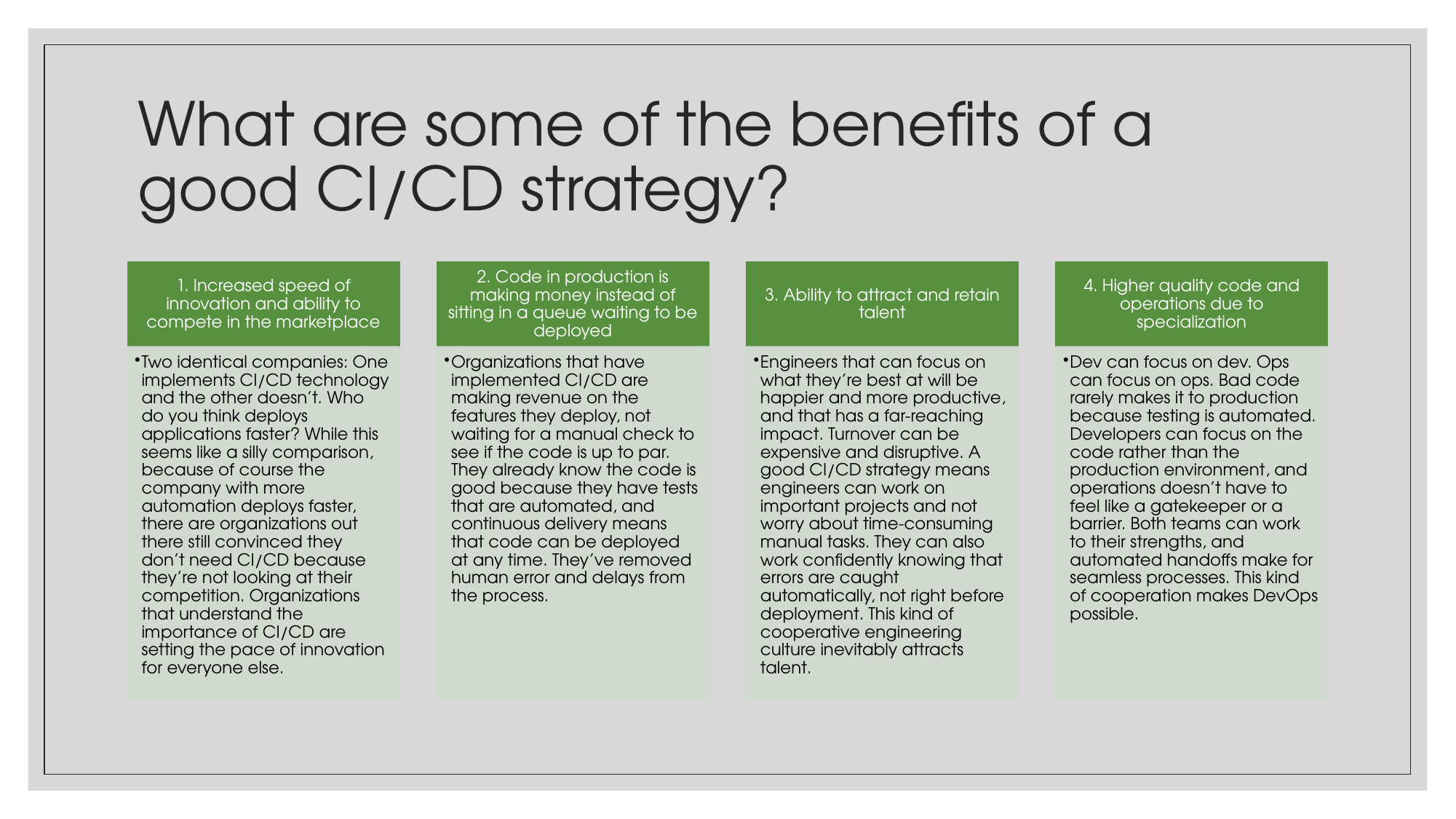

# What are some of the benefits of a good CI/CD strategy?
1. Increased speed of innovation and ability to compete in the marketplace
Two identical companies: One implements CI/CD technology and the other doesn’t. Who do you think deploys applications faster? While this seems like a silly comparison, because of course the company with more automation deploys faster, there are organizations out there still convinced they don’t need CI/CD because they’re not looking at their competition. Organizations that understand the importance of CI/CD are setting the pace of innovation for everyone else.
2. Code in production is making money instead of sitting in a queue waiting to be deployed
Organizations that have implemented CI/CD are making revenue on the features they deploy, not waiting for a manual check to see if the code is up to par. They already know the code is good because they have tests that are automated, and continuous delivery means that code can be deployed at any time. They’ve removed human error and delays from the process.
3. Ability to attract and retain talent
Engineers that can focus on what they’re best at will be happier and more productive, and that has a far-reaching impact. Turnover can be expensive and disruptive. A good CI/CD strategy means engineers can work on important projects and not worry about time-consuming manual tasks. They can also work confidently knowing that errors are caught automatically, not right before deployment. This kind of cooperative engineering culture inevitably attracts talent.
4. Higher quality code and operations due to specialization
Dev can focus on dev. Ops can focus on ops. Bad code rarely makes it to production because testing is automated. Developers can focus on the code rather than the production environment, and operations doesn’t have to feel like a gatekeeper or a barrier. Both teams can work to their strengths, and automated handoffs make for seamless processes. This kind of cooperation makes DevOps possible.